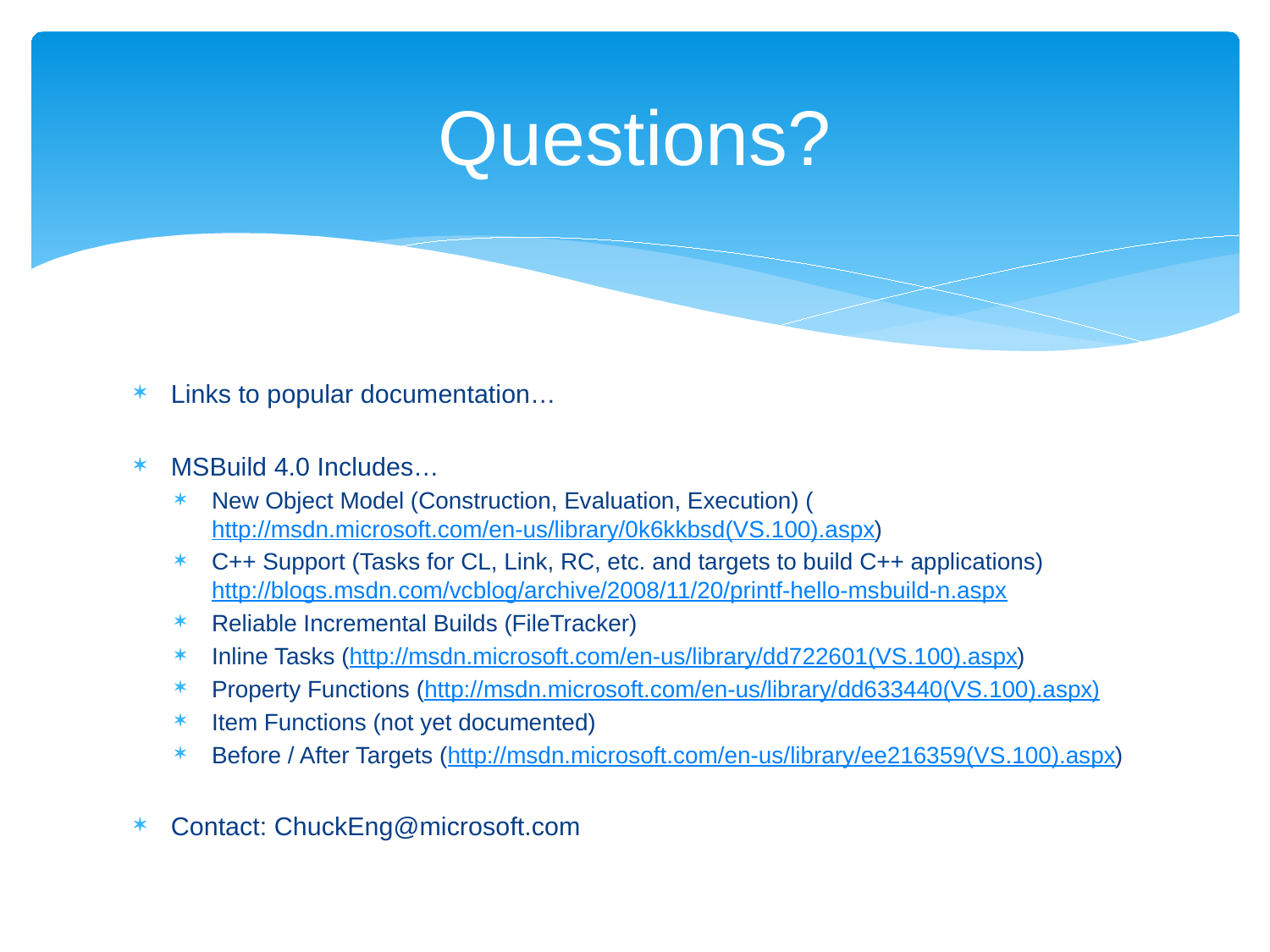

# Questions?
Links to popular documentation…

MSBuild 4.0 Includes…
New Object Model (Construction, Evaluation, Execution) (http://msdn.microsoft.com/en-us/library/0k6kkbsd(VS.100).aspx)
C++ Support (Tasks for CL, Link, RC, etc. and targets to build C++ applications) http://blogs.msdn.com/vcblog/archive/2008/11/20/printf-hello-msbuild-n.aspx
Reliable Incremental Builds (FileTracker)
Inline Tasks (http://msdn.microsoft.com/en-us/library/dd722601(VS.100).aspx)
Property Functions (http://msdn.microsoft.com/en-us/library/dd633440(VS.100).aspx)
Item Functions (not yet documented)
Before / After Targets (http://msdn.microsoft.com/en-us/library/ee216359(VS.100).aspx)

Contact: ChuckEng@microsoft.com